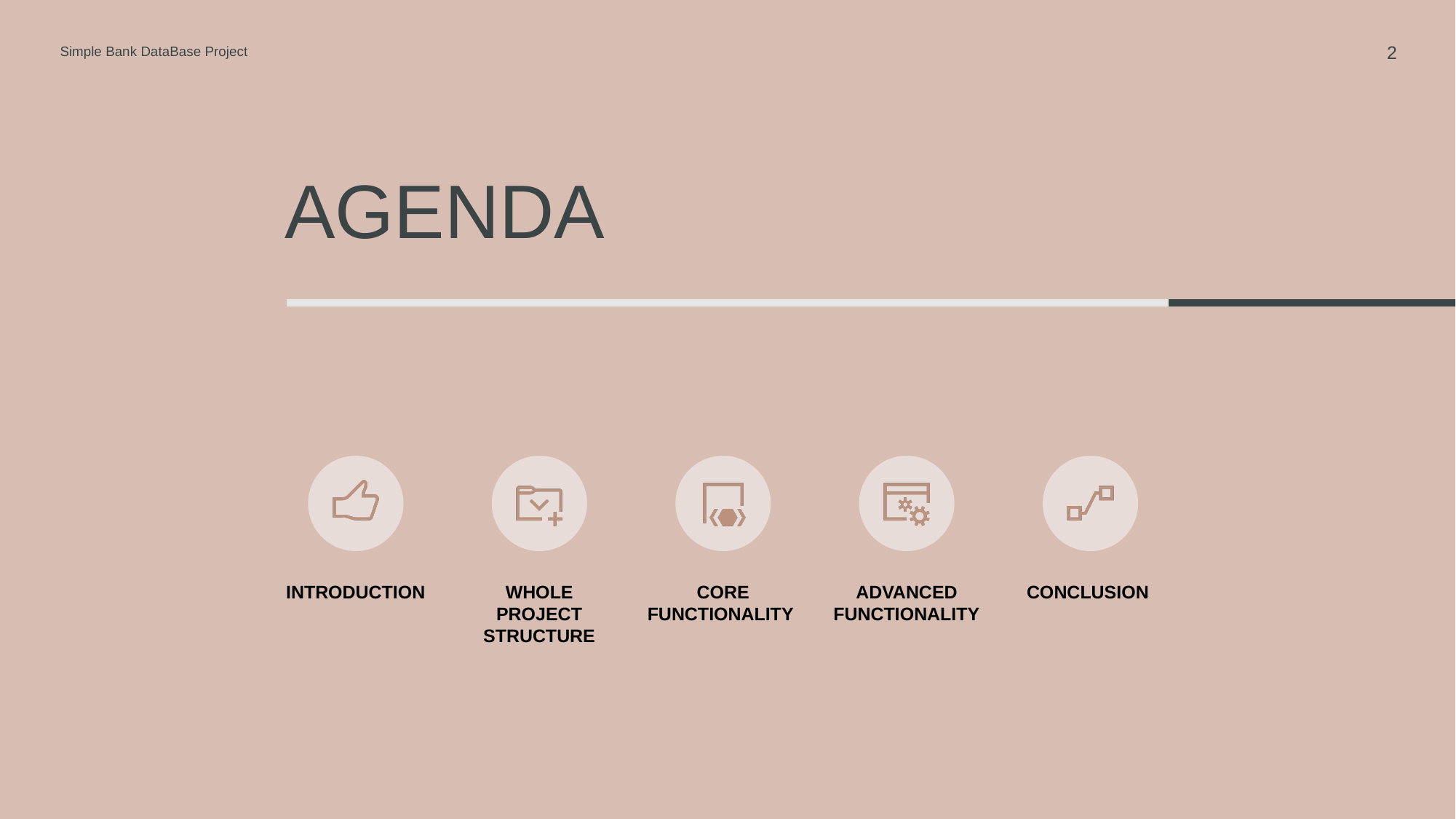

Simple Bank DataBase Project
2
# agenda
Introduction
Whole Project Structure
Core Functionality
Advanced Functionality
Conclusion